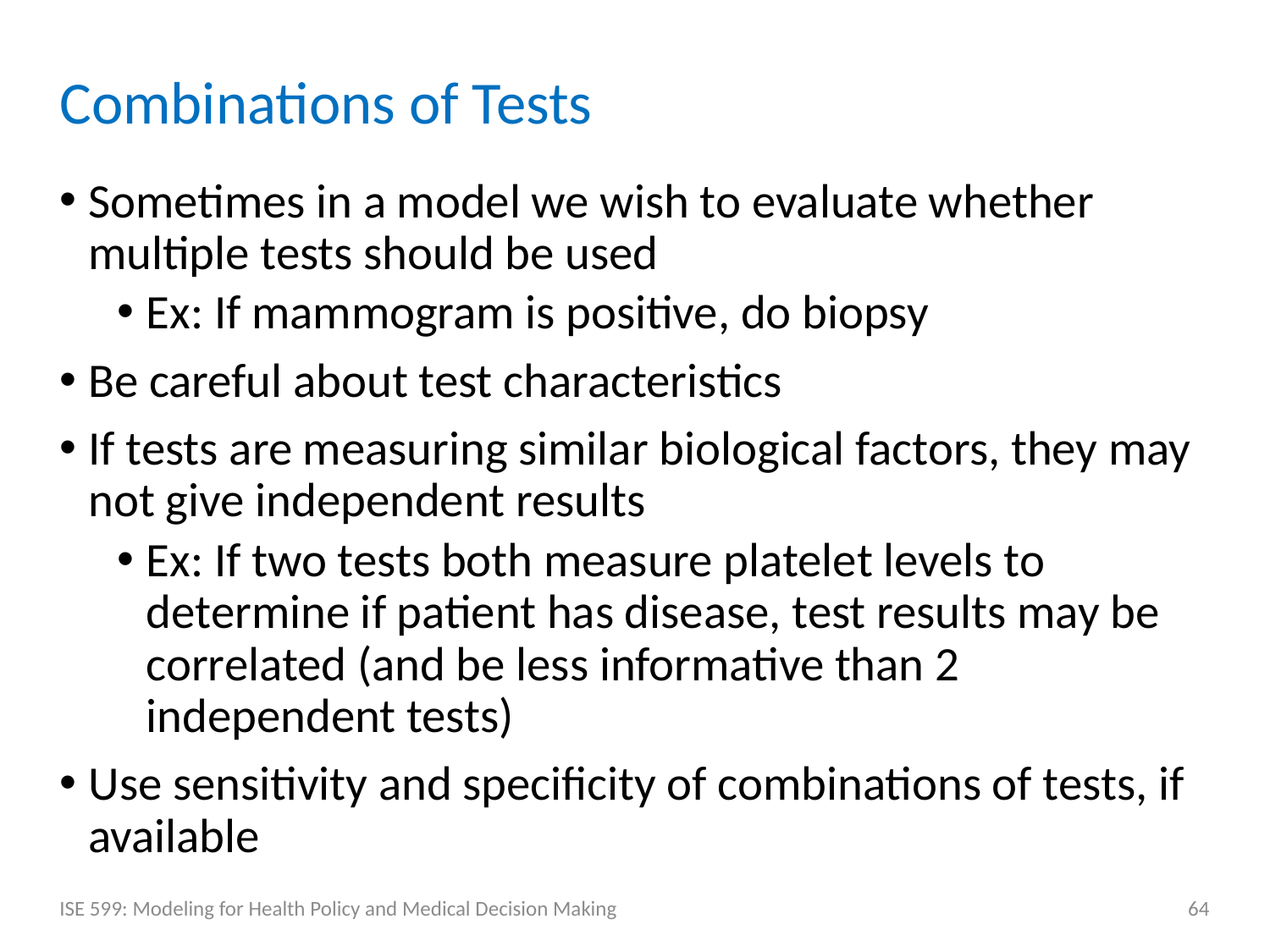

# Combinations of Tests
Sometimes in a model we wish to evaluate whether multiple tests should be used
Ex: If mammogram is positive, do biopsy
Be careful about test characteristics
If tests are measuring similar biological factors, they may not give independent results
Ex: If two tests both measure platelet levels to determine if patient has disease, test results may be correlated (and be less informative than 2 independent tests)
Use sensitivity and specificity of combinations of tests, if available
ISE 599: Modeling for Health Policy and Medical Decision Making
64